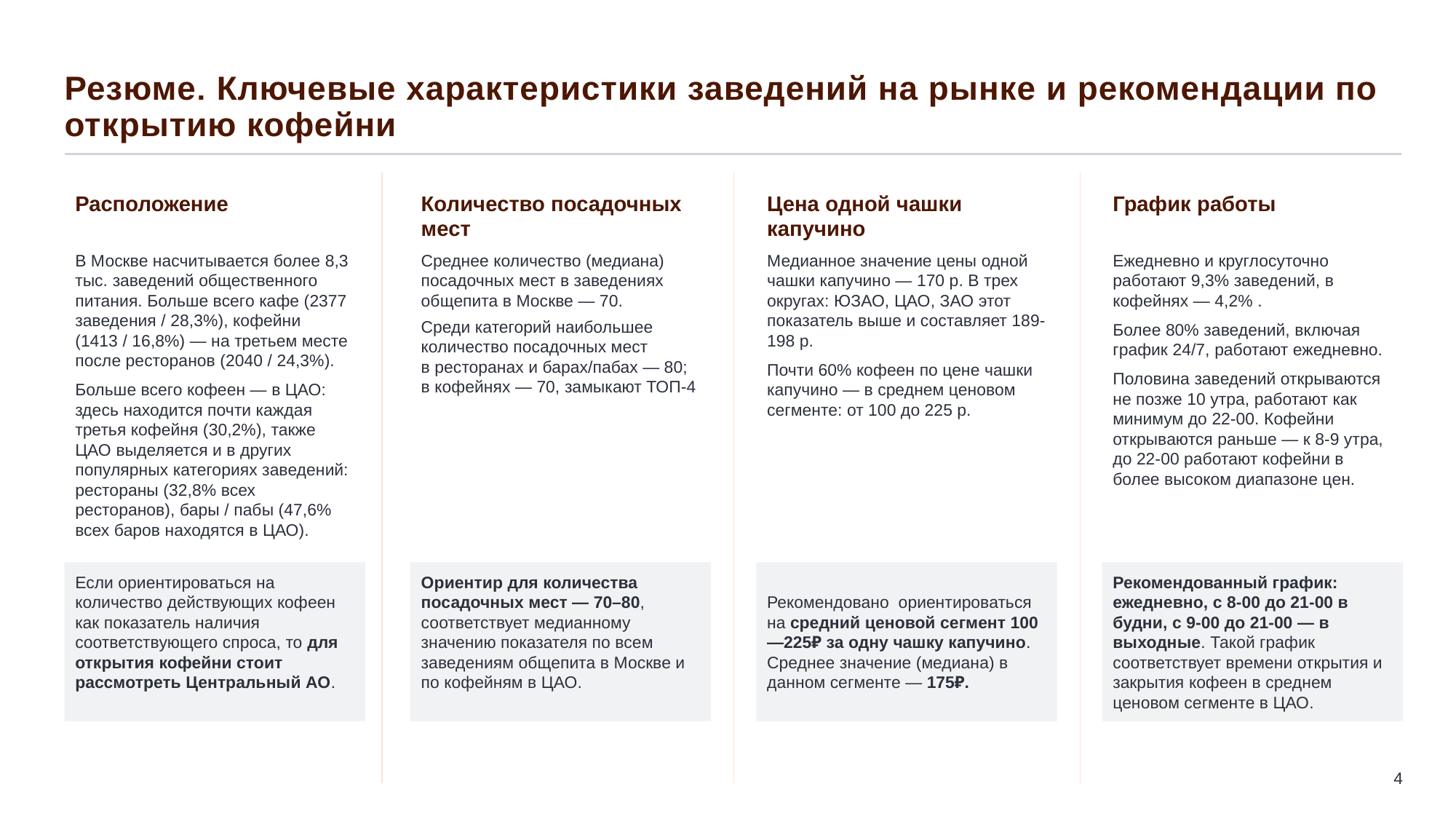

# Резюме. Ключевые характеристики заведений на рынке и рекомендации по открытию кофейни
Расположение
Количество посадочных мест
Цена одной чашки капучино
График работы
В Москве насчитывается более 8,3 тыс. заведений общественного питания. Больше всего кафе (2377 заведения / 28,3%), кофейни (1413 / 16,8%) — на третьем месте после ресторанов (2040 / 24,3%).
Больше всего кофеен — в ЦАО: здесь находится почти каждая третья кофейня (30,2%), также ЦАО выделяется и в других популярных категориях заведений: рестораны (32,8% всех ресторанов), бары / пабы (47,6% всех баров находятся в ЦАО).

Среднее количество (медиана) посадочных мест в заведениях общепита в Москве — 70.
Среди категорий наибольшее количество посадочных мест в ресторанах и барах/пабах — 80; в кофейнях — 70, замыкают ТОП-4

Медианное значение цены одной чашки капучино — 170 р. В трех округах: ЮЗАО, ЦАО, ЗАО этот показатель выше и составляет 189-198 р.
Почти 60% кофеен по цене чашки капучино — в среднем ценовом сегменте: от 100 до 225 р.
Ежедневно и круглосуточно работают 9,3% заведений, в кофейнях — 4,2% .
Более 80% заведений, включая график 24/7, работают ежедневно.
Половина заведений открываются не позже 10 утра, работают как минимум до 22-00. Кофейни открываются раньше — к 8-9 утра, до 22-00 работают кофейни в более высоком диапазоне цен.
Если ориентироваться на количество действующих кофеен как показатель наличия соответствующего спроса, то для открытия кофейни стоит рассмотреть Центральный АО.

Ориентир для количества посадочных мест — 70–80, соответствует медианному значению показателя по всем заведениям общепита в Москве и по кофейням в ЦАО.

Рекомендовано  ориентироваться на средний ценовой сегмент 100—225₽ за одну чашку капучино. Среднее значение (медиана) в данном сегменте — 175₽.
Рекомендованный график: ежедневно, c 8-00 до 21-00 в будни, с 9-00 до 21-00 — в выходные. Такой график соответствует времени открытия и закрытия кофеен в среднем ценовом сегменте в ЦАО.
4